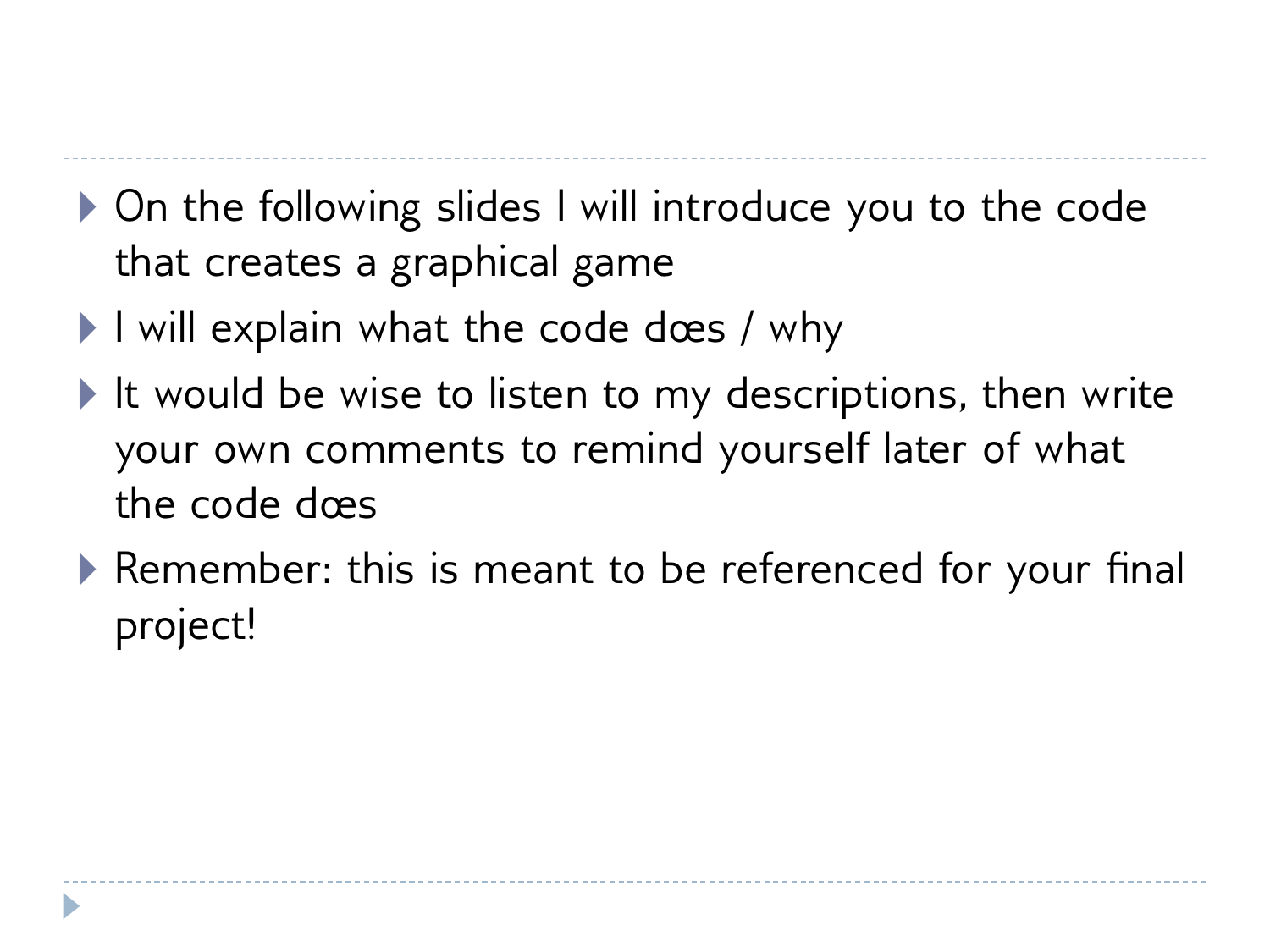

#
On the following slides I will introduce you to the code that creates a graphical game
I will explain what the code does / why
It would be wise to listen to my descriptions, then write your own comments to remind yourself later of what the code does
Remember: this is meant to be referenced for your final project!